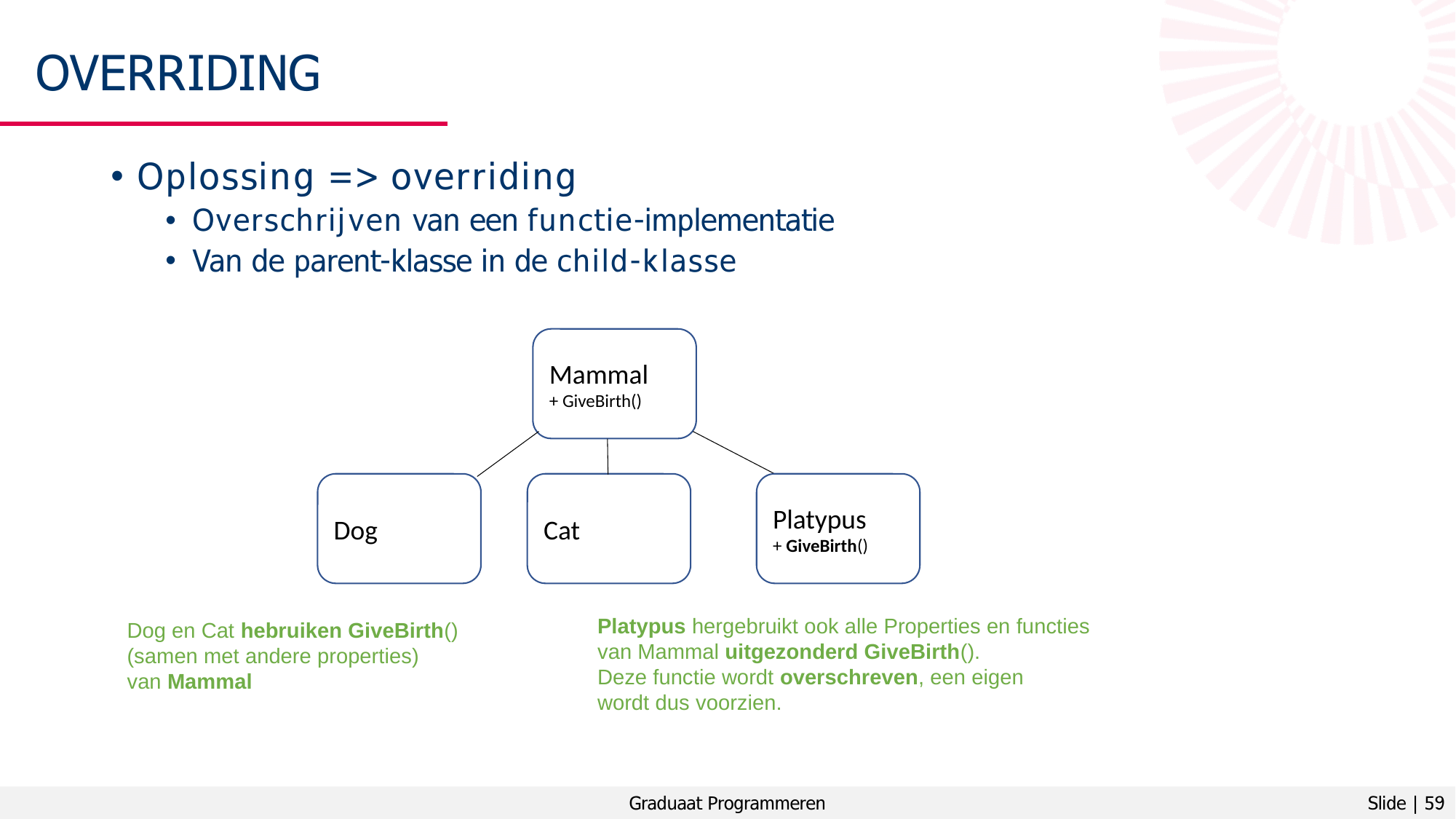

# Overriding
Oplossing => overriding
Overschrijven van een functie-implementatie
Van de parent-klasse in de child-klasse

Mammal
+ GiveBirth()
Dog
Cat
Platypus
+ GiveBirth()
Platypus hergebruikt ook alle Properties en functies
van Mammal uitgezonderd GiveBirth().
Deze functie wordt overschreven, een eigen
wordt dus voorzien.
Dog en Cat hebruiken GiveBirth() 
(samen met andere properties)
van Mammal